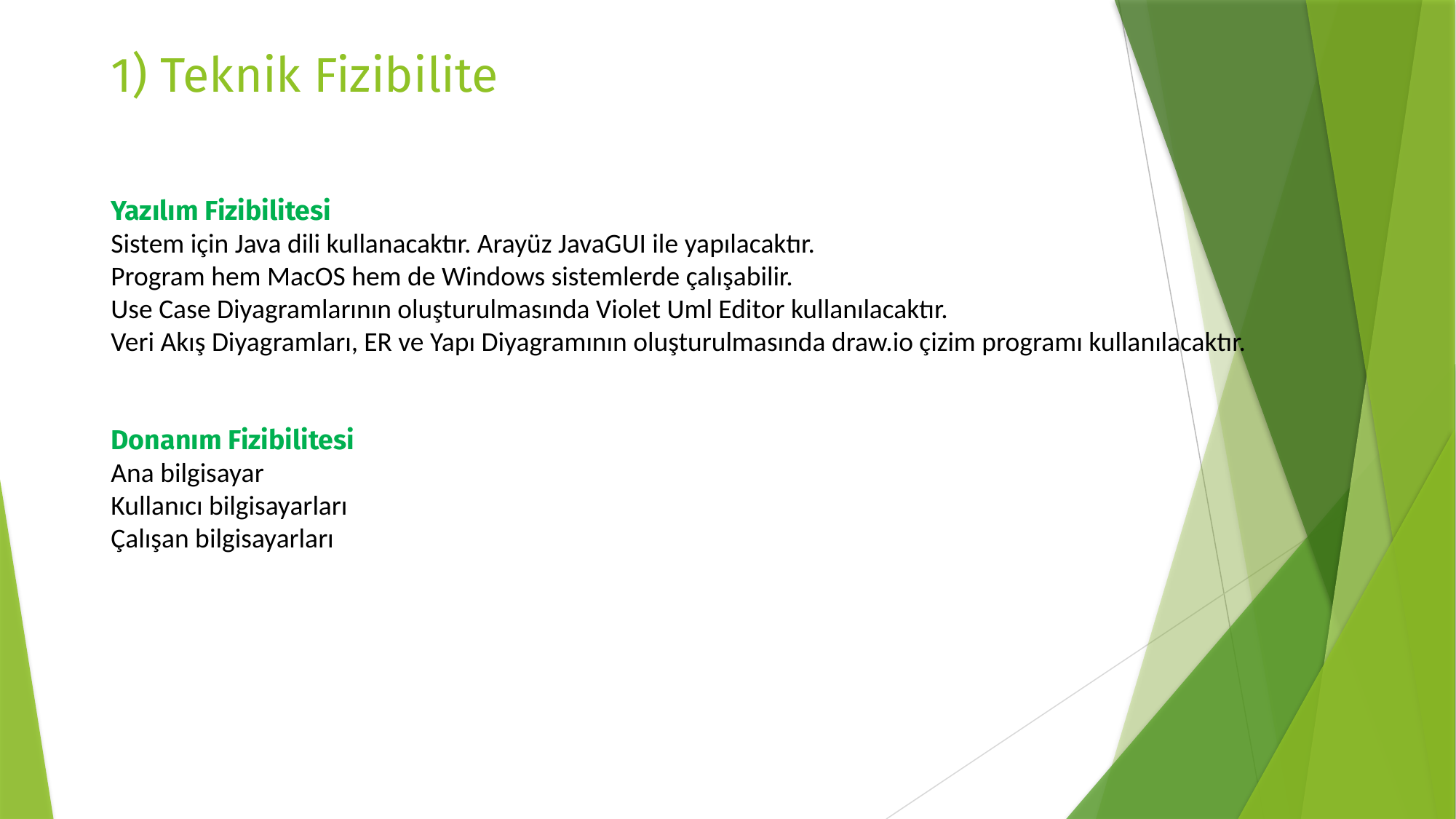

# 1) Teknik Fizibilite Yazılım Fizibilitesi Sistem için Java dili kullanacaktır. Arayüz JavaGUI ile yapılacaktır. Program hem MacOS hem de Windows sistemlerde çalışabilir. Use Case Diyagramlarının oluşturulmasında Violet Uml Editor kullanılacaktır. Veri Akış Diyagramları, ER ve Yapı Diyagramının oluşturulmasında draw.io çizim programı kullanılacaktır. Donanım Fizibilitesi Ana bilgisayar Kullanıcı bilgisayarları Çalışan bilgisayarları